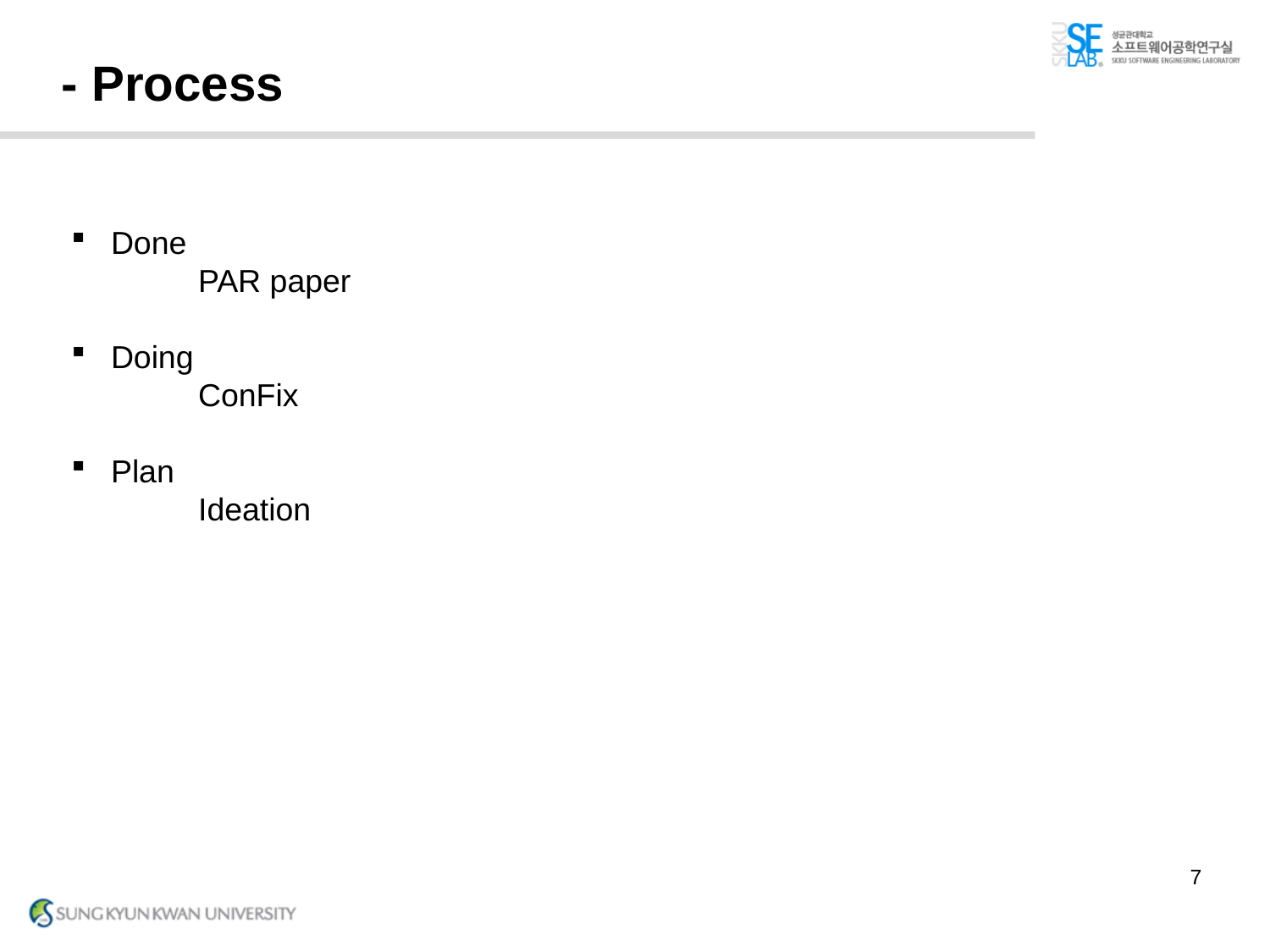

# - Process
Done
	PAR paper

Doing
	ConFix

Plan
	Ideation
7